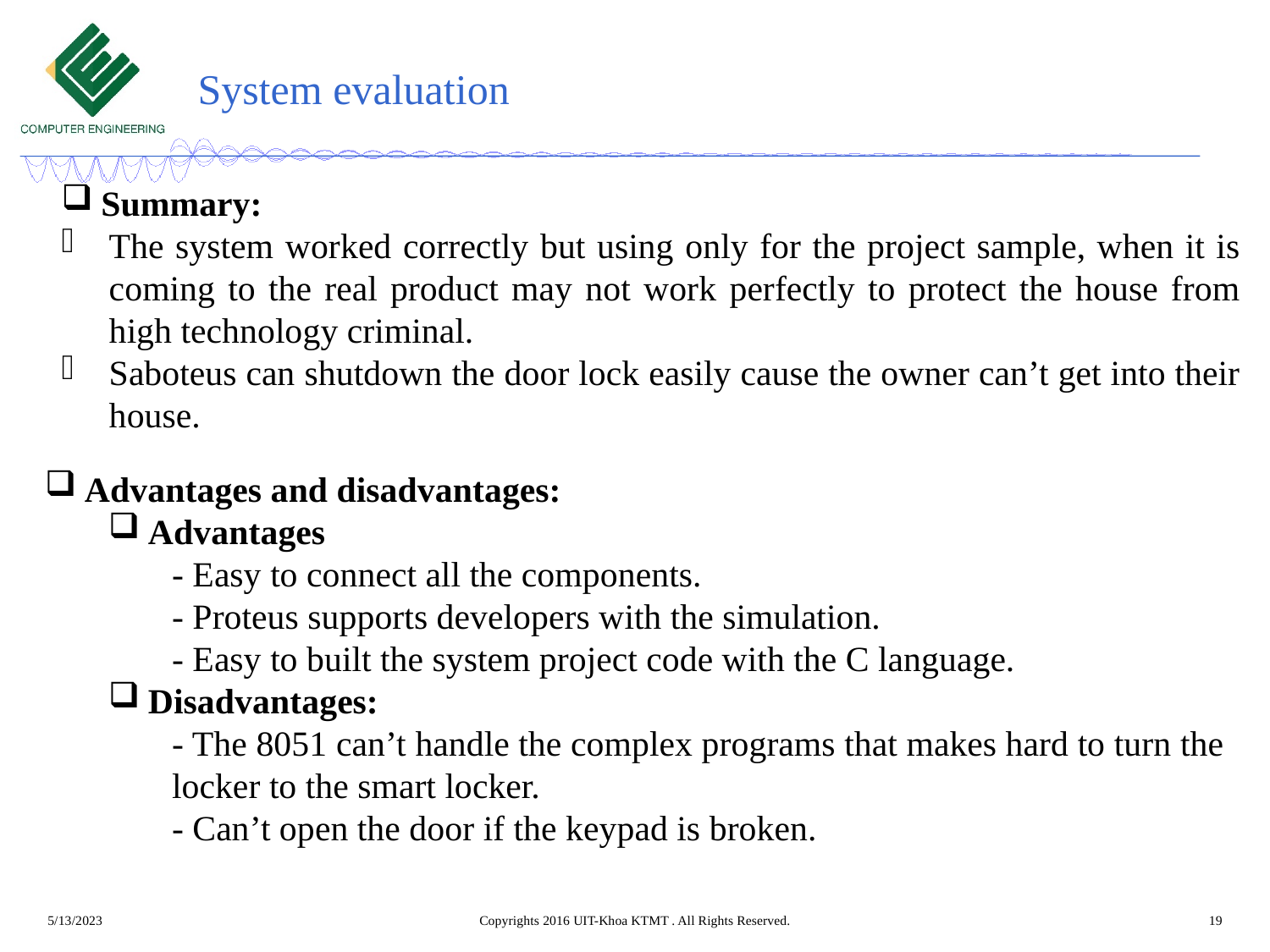

# System evaluation
Summary:
The system worked correctly but using only for the project sample, when it is coming to the real product may not work perfectly to protect the house from high technology criminal.
Saboteus can shutdown the door lock easily cause the owner can’t get into their house.

Advantages and disadvantages:
Advantages
	- Easy to connect all the components.
	- Proteus supports developers with the simulation.
	- Easy to built the system project code with the C language.
Disadvantages:
- The 8051 can’t handle the complex programs that makes hard to turn the locker to the smart locker.
- Can’t open the door if the keypad is broken.

5/13/2023
Copyrights 2016 UIT-Khoa KTMT . All Rights Reserved.
19